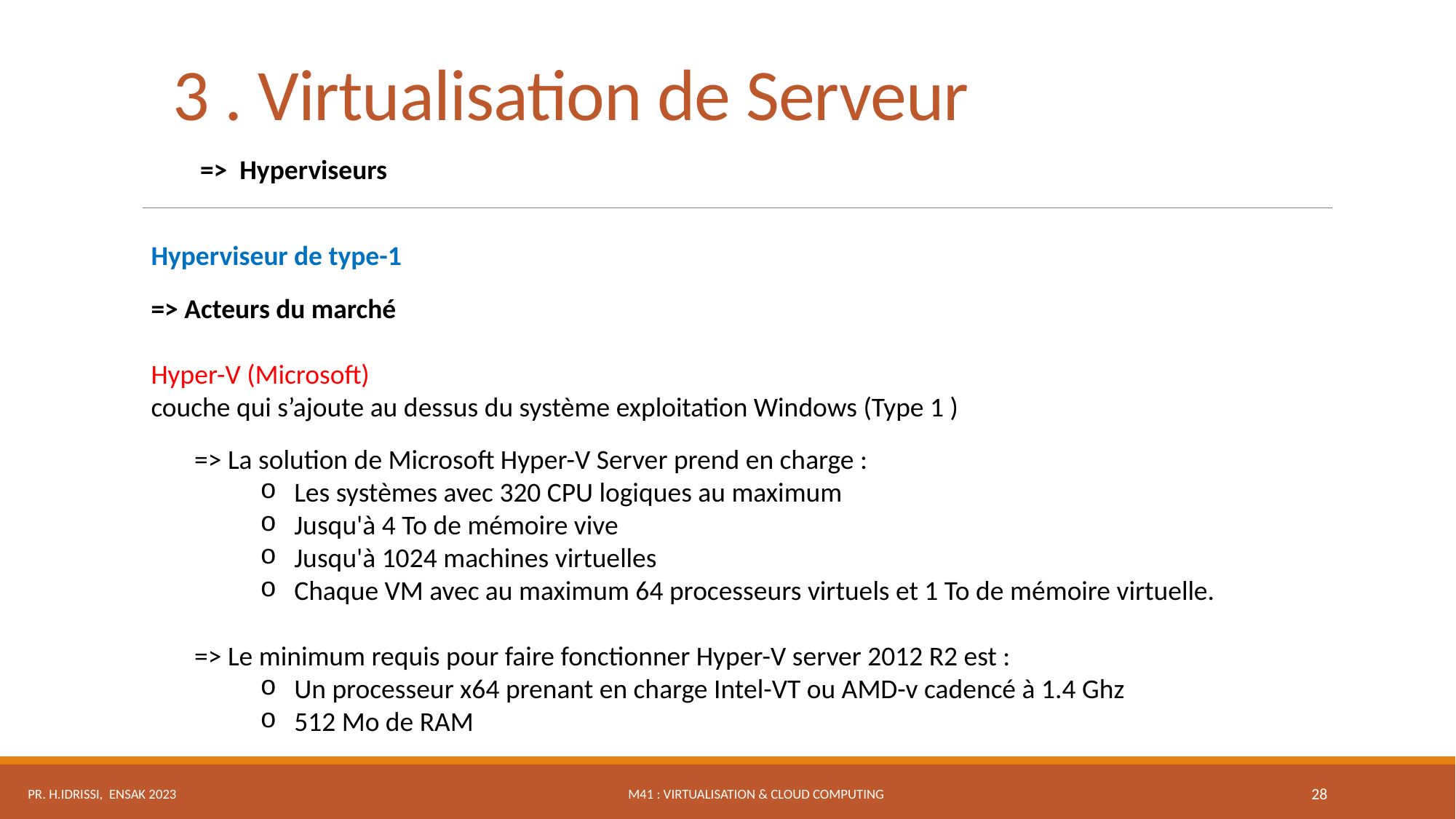

3 . Virtualisation de Serveur
=>  Hyperviseurs
Hyperviseur de type-1

=> Acteurs du marché

Hyper-V (Microsoft)
couche qui s’ajoute au dessus du système exploitation Windows (Type 1 )

       => La solution de Microsoft Hyper-V Server prend en charge :
Les systèmes avec 320 CPU logiques au maximum
Jusqu'à 4 To de mémoire vive
Jusqu'à 1024 machines virtuelles
Chaque VM avec au maximum 64 processeurs virtuels et 1 To de mémoire virtuelle.

       => Le minimum requis pour faire fonctionner Hyper-V server 2012 R2 est :
Un processeur x64 prenant en charge Intel-VT ou AMD-v cadencé à 1.4 Ghz
512 Mo de RAM
M41 : Virtualisation & Cloud Computing
Pr. H.IDRISSI,  ENSAK 2023
28